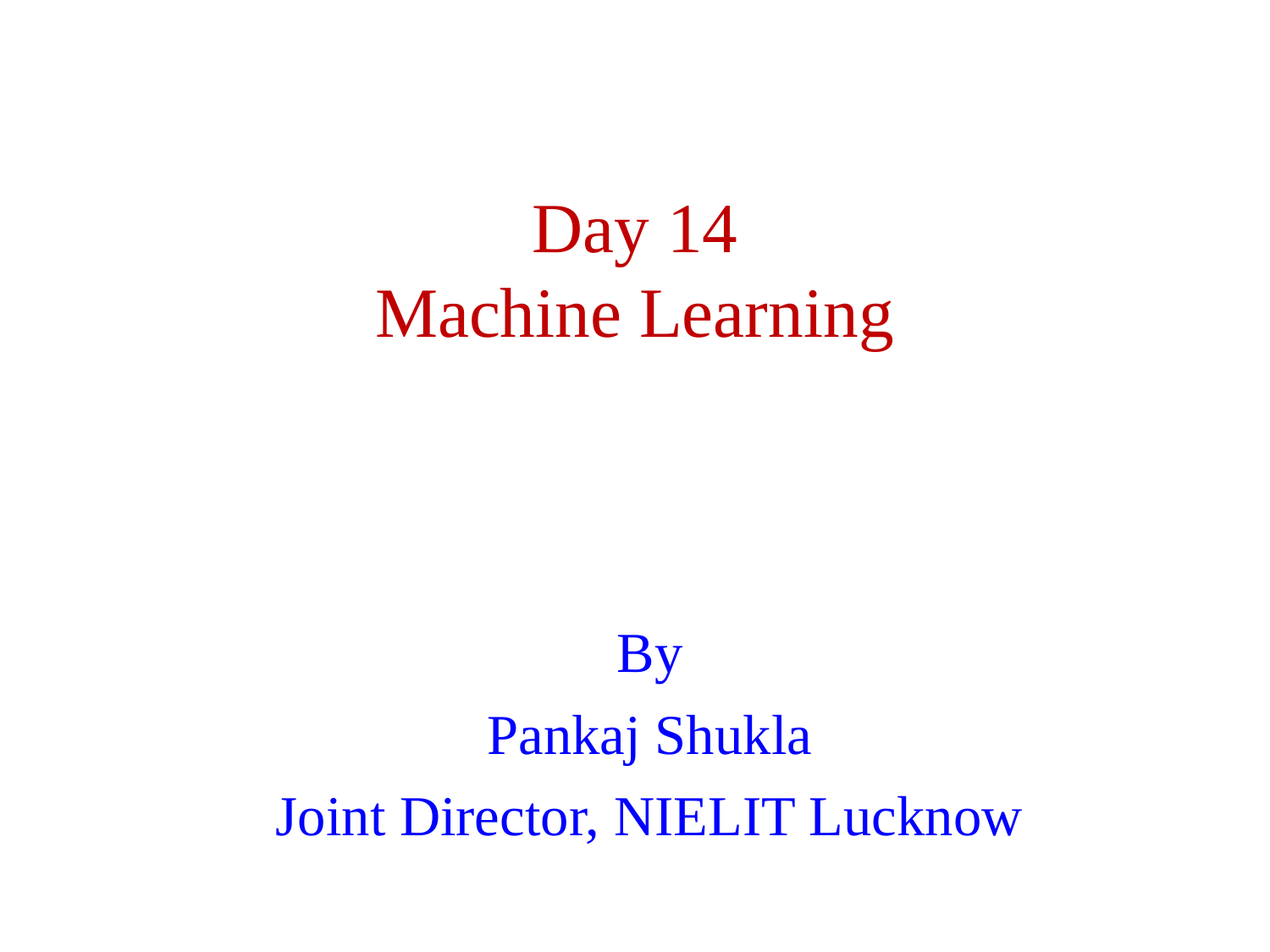

Day 14
Machine Learning

By
Pankaj Shukla
Joint Director, NIELIT Lucknow